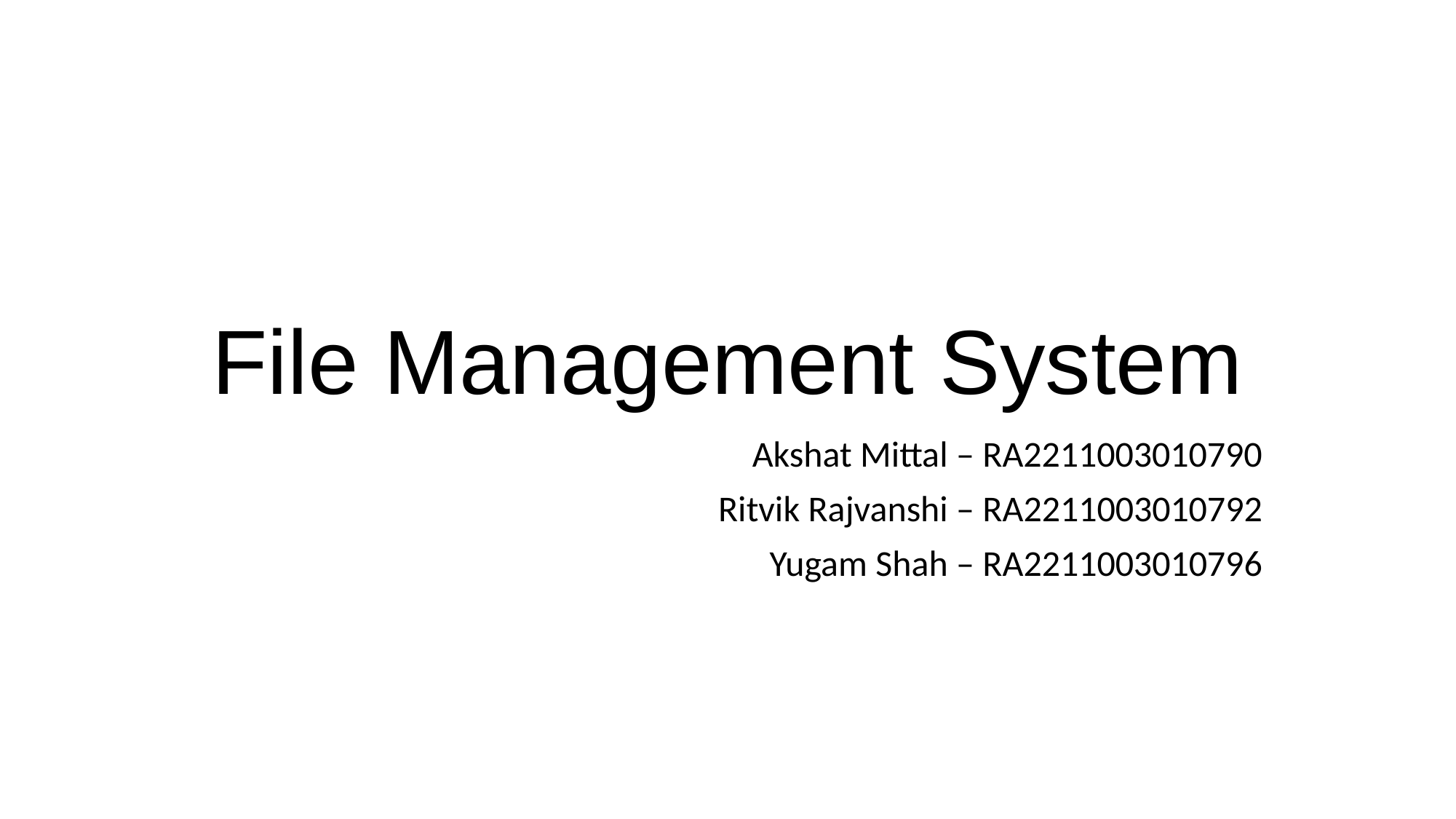

# File Management System
Akshat Mittal – RA2211003010790
Ritvik Rajvanshi – RA2211003010792
Yugam Shah – RA2211003010796